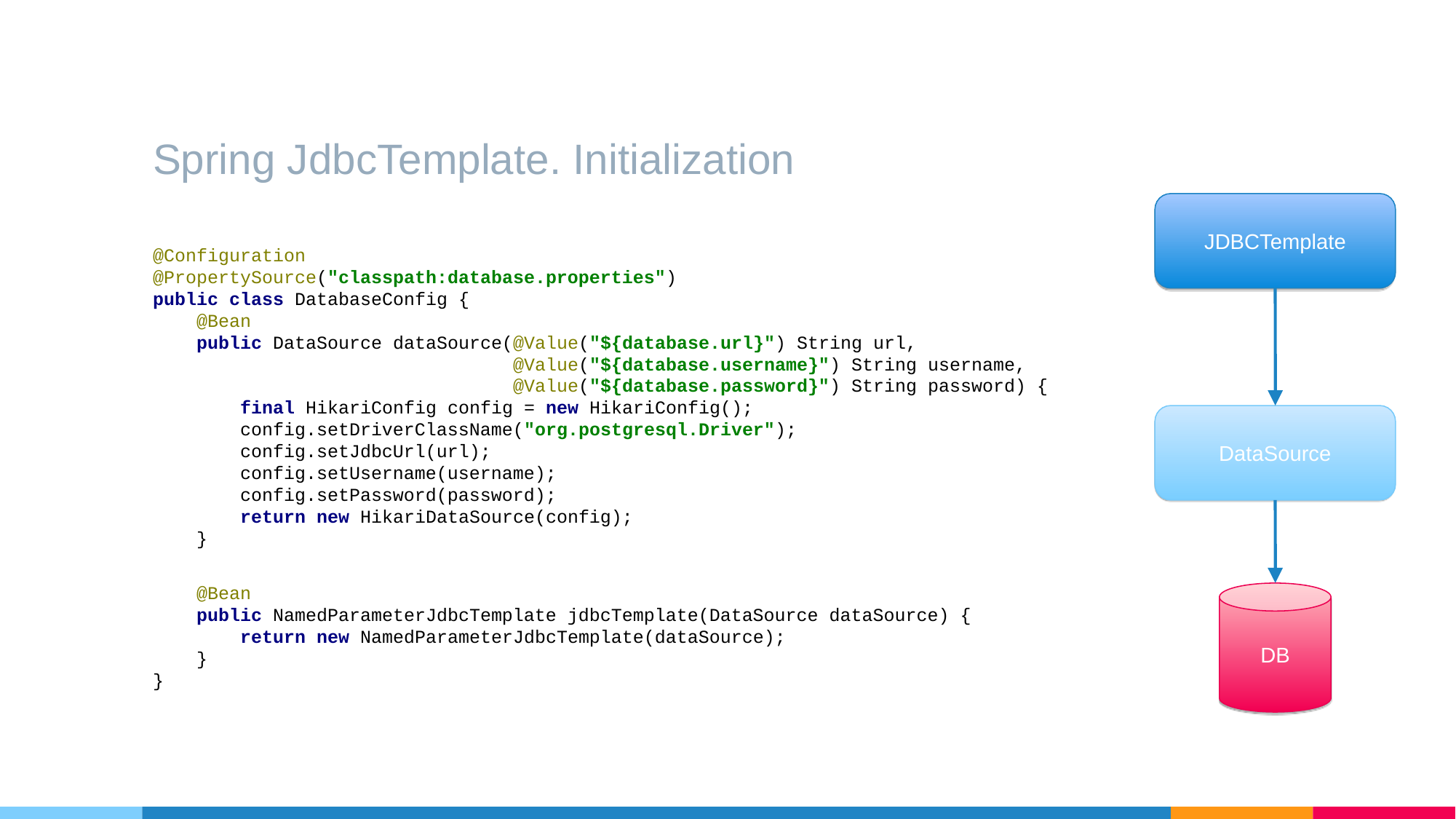

Spring JdbcTemplate. Initialization
JDBCTemplate
@Configuration
@PropertySource("classpath:database.properties")
public class DatabaseConfig {
    @Bean
    public DataSource dataSource(@Value("${database.url}") String url,
                                 @Value("${database.username}") String username,
                                 @Value("${database.password}") String password) {
        final HikariConfig config = new HikariConfig();
        config.setDriverClassName("org.postgresql.Driver");
        config.setJdbcUrl(url);
        config.setUsername(username);
        config.setPassword(password);
        return new HikariDataSource(config);
    }
    @Bean
    public NamedParameterJdbcTemplate jdbcTemplate(DataSource dataSource) {
        return new NamedParameterJdbcTemplate(dataSource);
    }
}

DataSource

DB